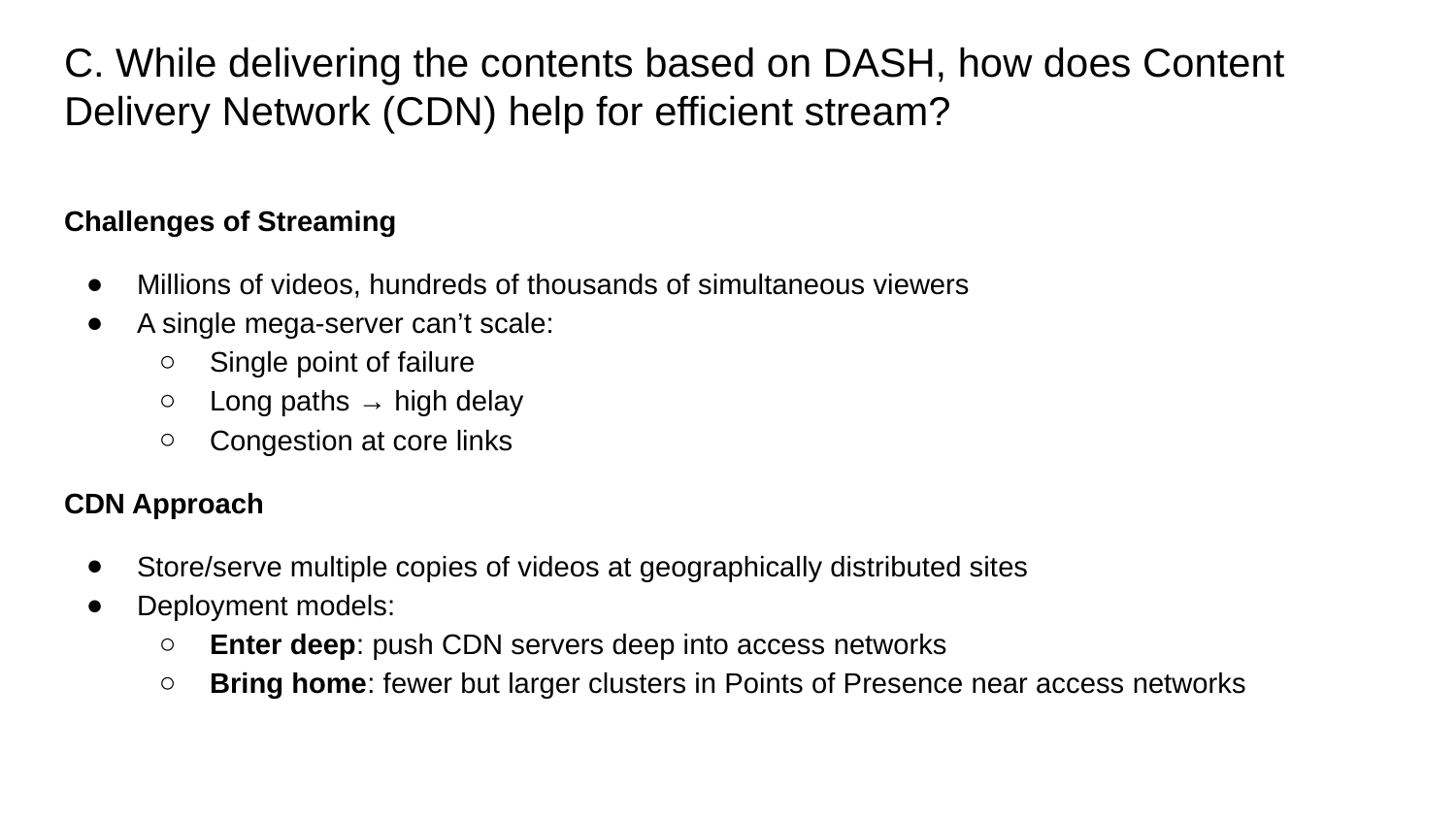

# C. While delivering the contents based on DASH, how does Content Delivery Network (CDN) help for efficient stream?

Challenges of Streaming
Millions of videos, hundreds of thousands of simultaneous viewers
A single mega-server can’t scale:
Single point of failure
Long paths → high delay
Congestion at core links
CDN Approach
Store/serve multiple copies of videos at geographically distributed sites
Deployment models:
Enter deep: push CDN servers deep into access networks
Bring home: fewer but larger clusters in Points of Presence near access networks